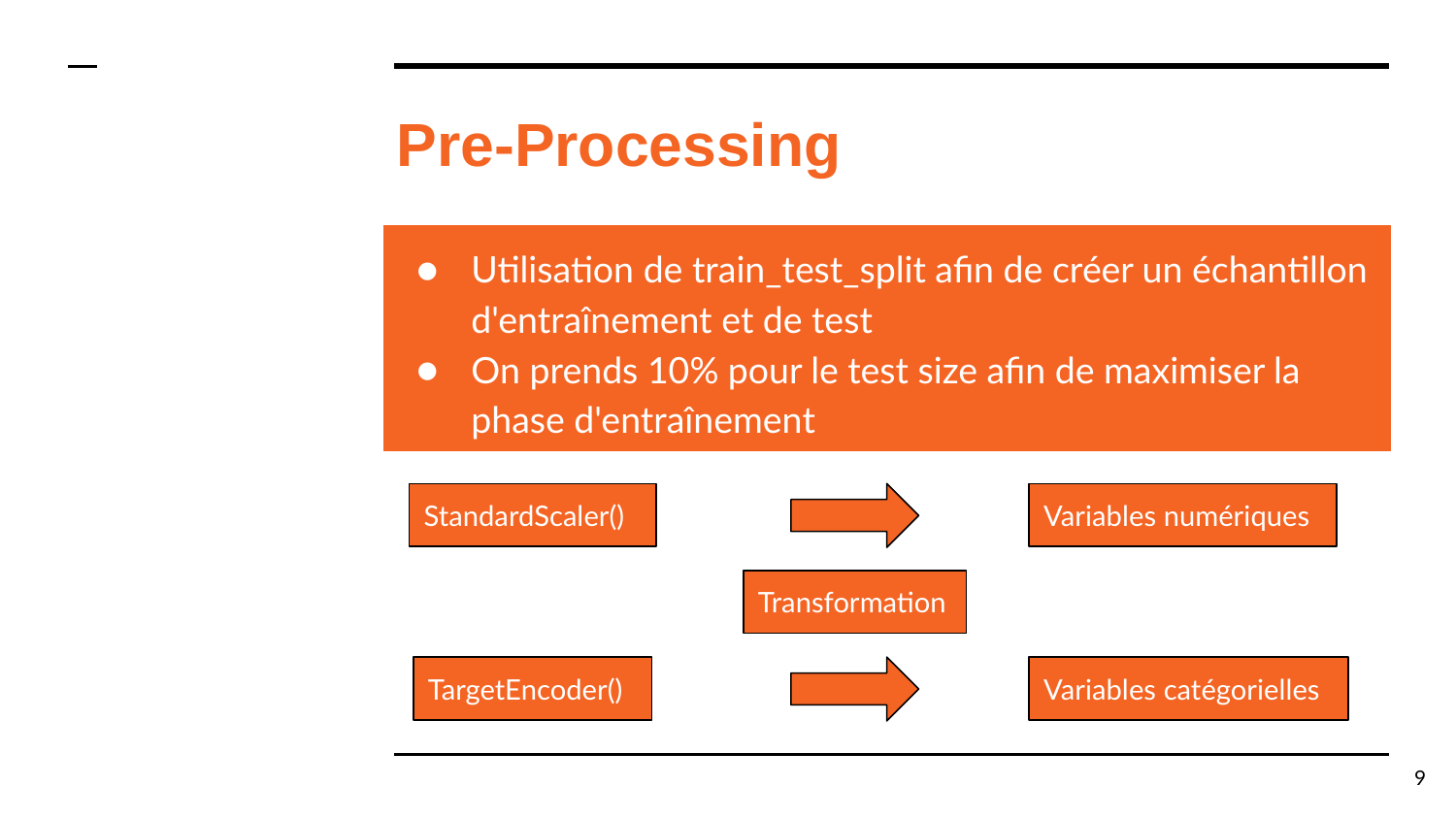

# Pre-Processing
Utilisation de train_test_split afin de créer un échantillon d'entraînement et de test
On prends 10% pour le test size afin de maximiser la phase d'entraînement

StandardScaler()

Variables numériques
Transformation

TargetEncoder()
Variables catégorielles
9